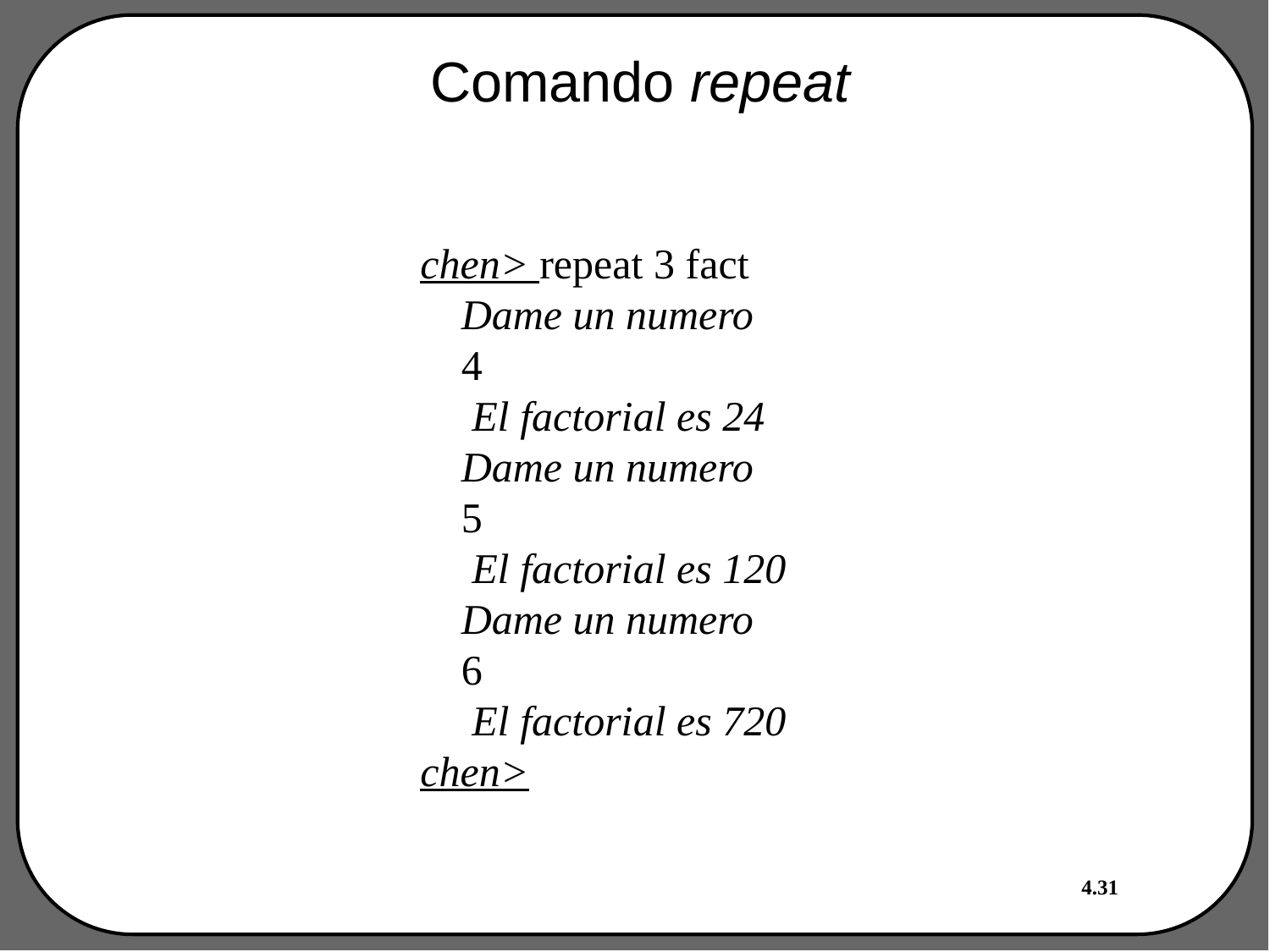

# Comando repeat
chen> repeat 3 fact
Dame un numero
4
 El factorial es 24
Dame un numero
5
 El factorial es 120
Dame un numero
6
 El factorial es 720
chen>